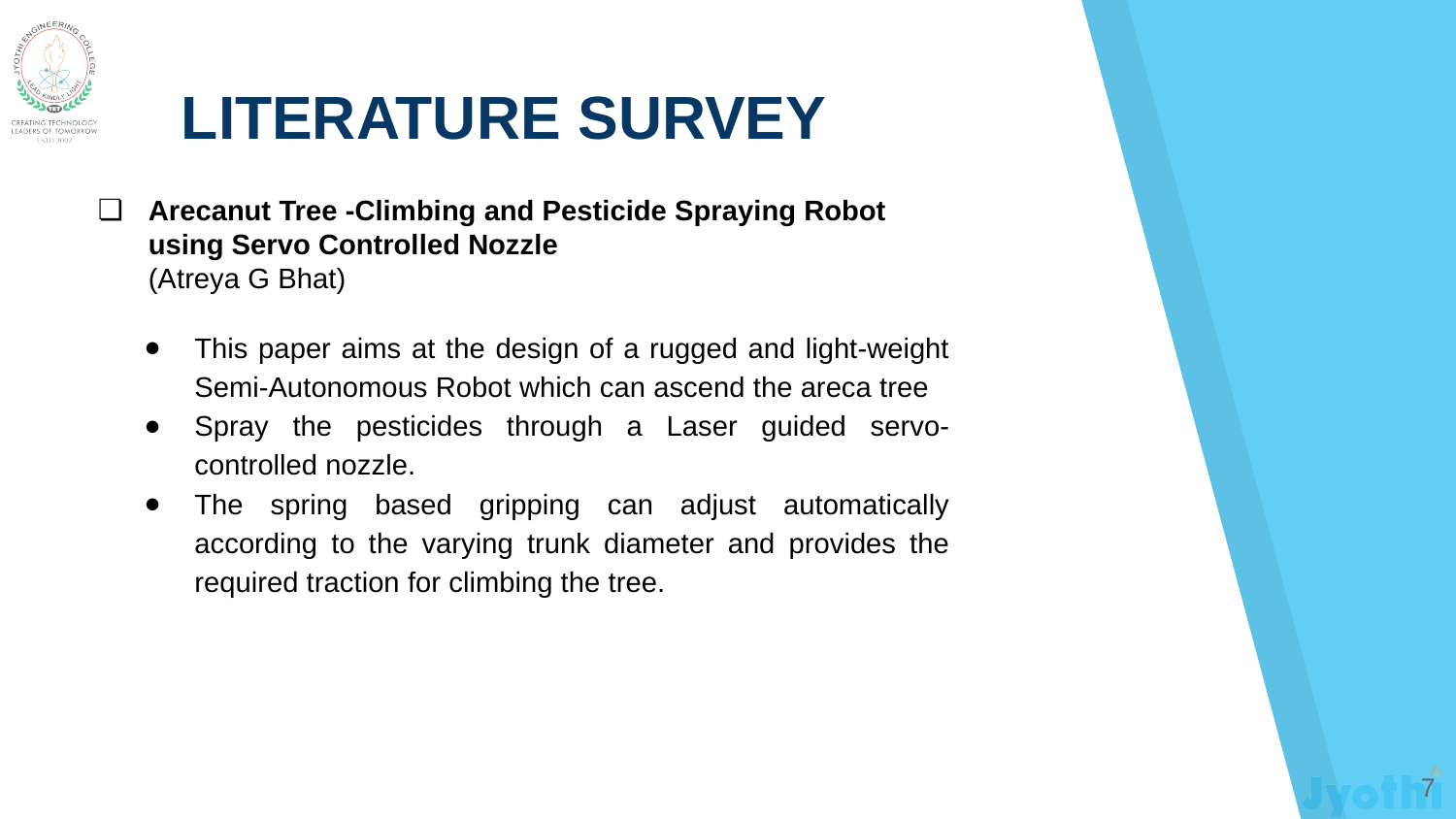

LITERATURE SURVEY
Arecanut Tree -Climbing and Pesticide Spraying Robot using Servo Controlled Nozzle
(Atreya G Bhat)
This paper aims at the design of a rugged and light-weight Semi-Autonomous Robot which can ascend the areca tree
Spray the pesticides through a Laser guided servo-controlled nozzle.
The spring based gripping can adjust automatically according to the varying trunk diameter and provides the required traction for climbing the tree.

7